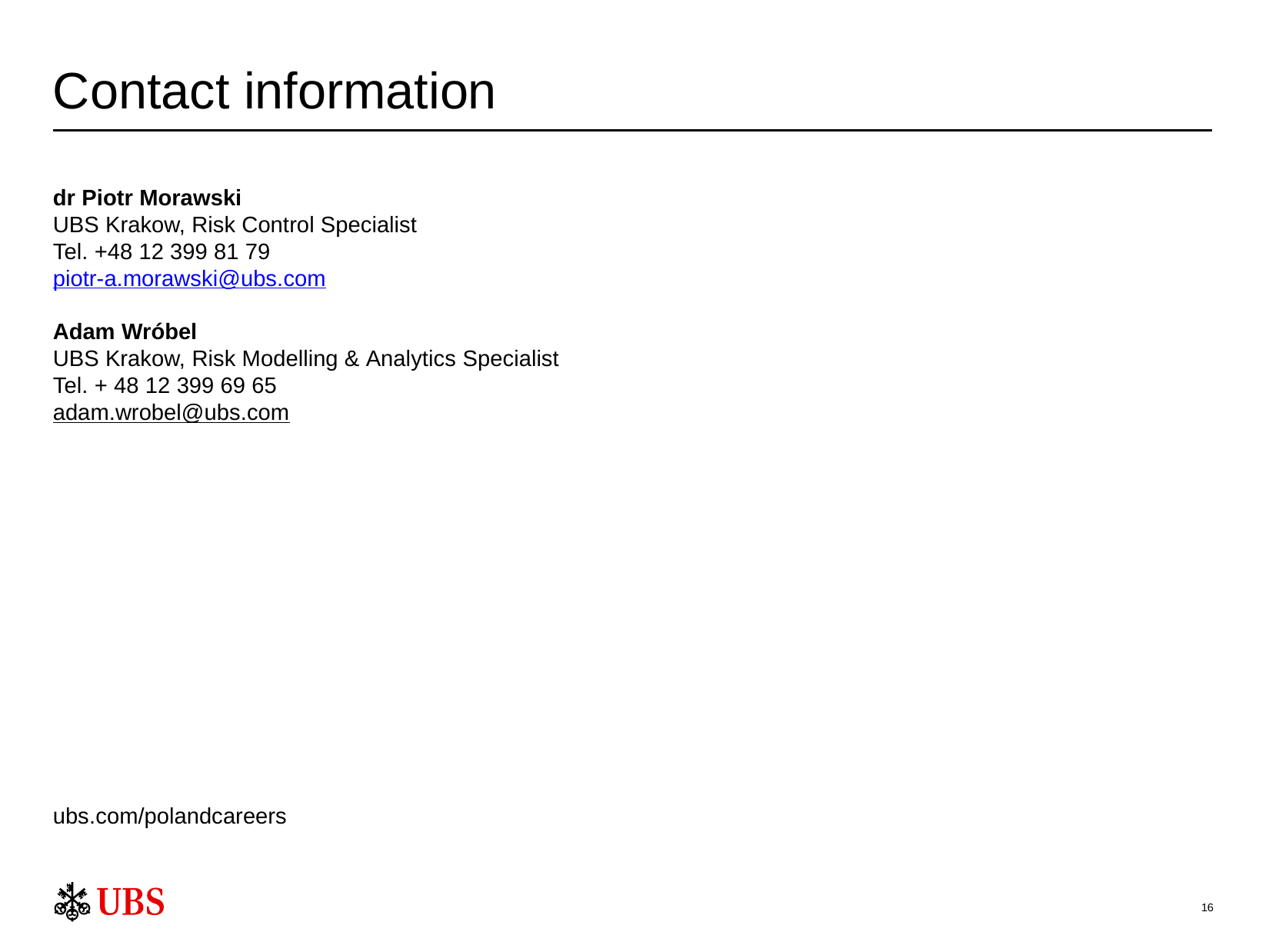

# Contact information
dr Piotr Morawski
UBS Krakow, Risk Control Specialist
Tel. +48 12 399 81 79
piotr-a.morawski@ubs.com

Adam Wróbel
UBS Krakow, Risk Modelling & Analytics Specialist
Tel. + 48 12 399 69 65
adam.wrobel@ubs.com

ubs.com/polandcareers